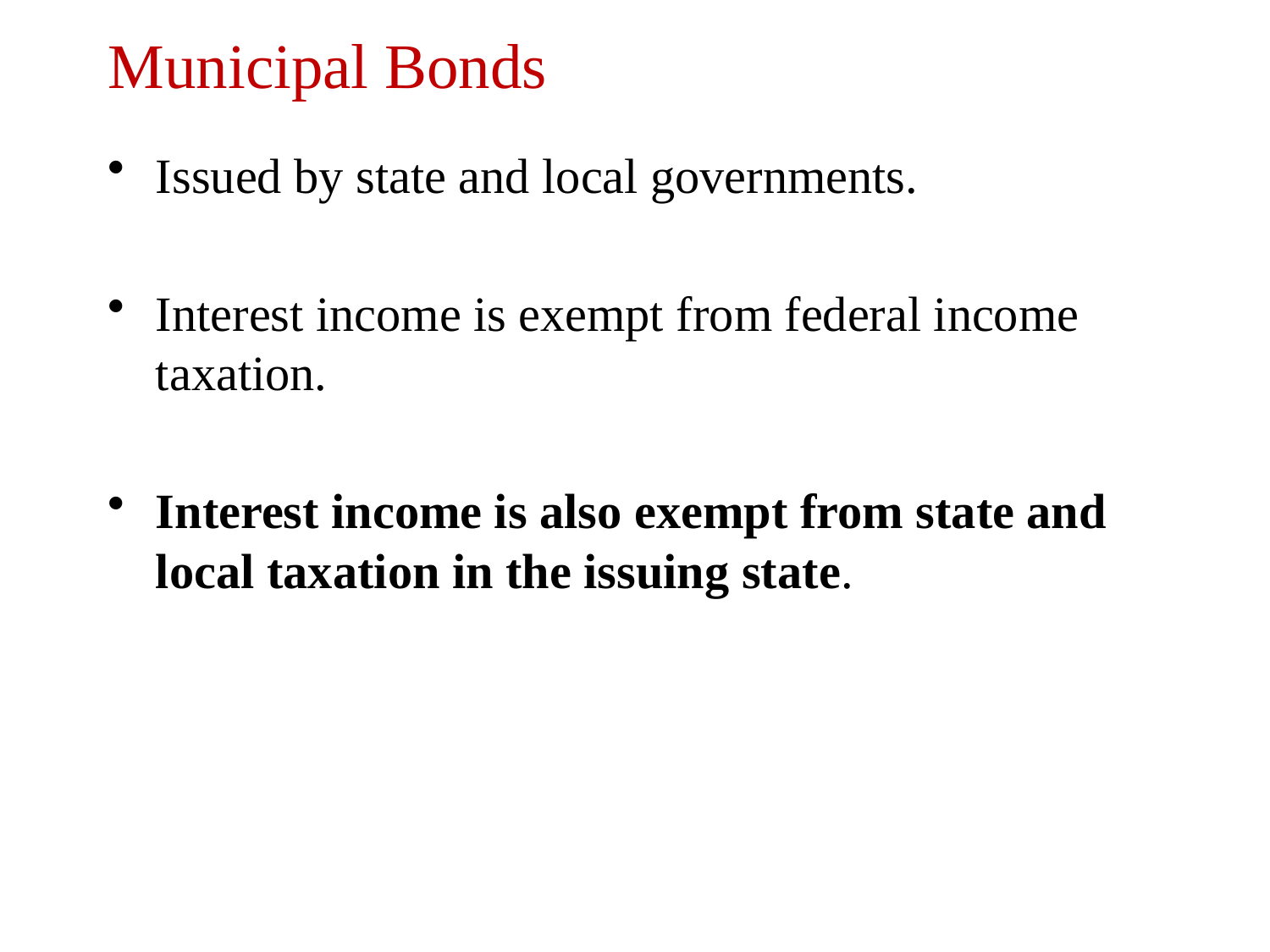

# Municipal Bonds
Issued by state and local governments.

Interest income is exempt from federal income taxation.

Interest income is also exempt from state and local taxation in the issuing state.